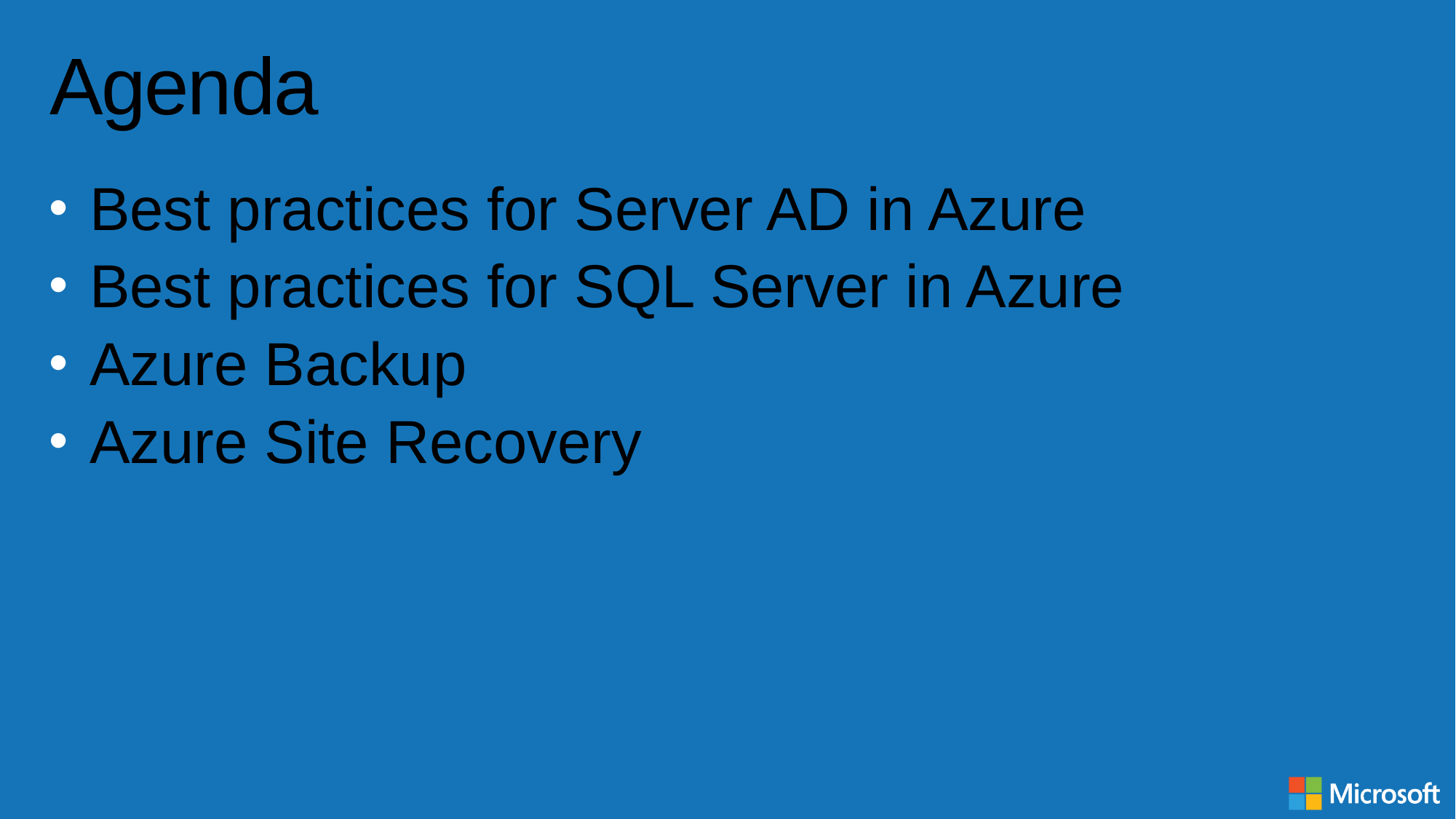

# Agenda
Best practices for Server AD in Azure
Best practices for SQL Server in Azure
Azure Backup
Azure Site Recovery